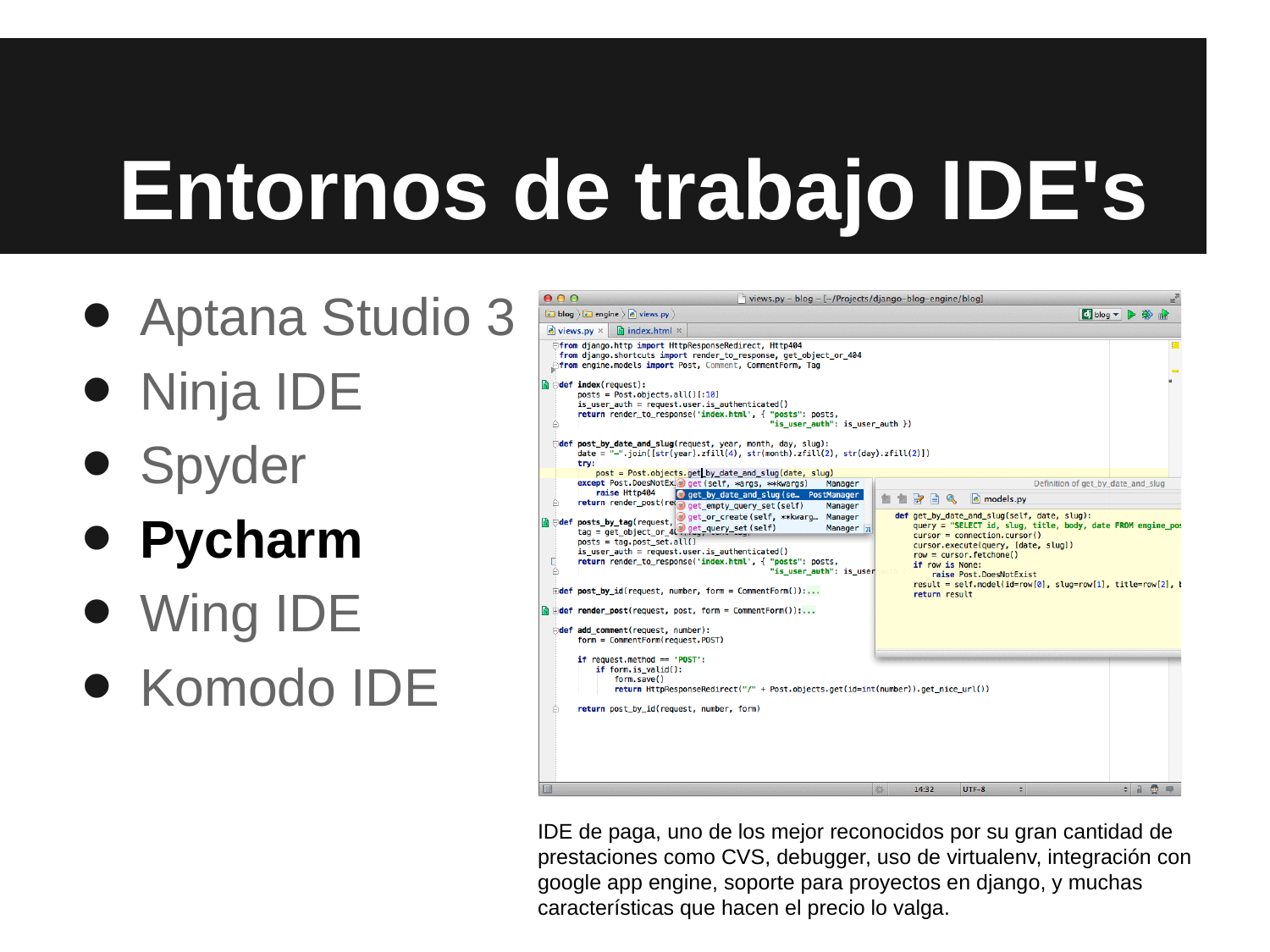

# Entornos de trabajo IDE's
Aptana Studio 3
Ninja IDE
Spyder
Pycharm
Wing IDE
Komodo IDE

IDE de paga, uno de los mejor reconocidos por su gran cantidad de prestaciones como CVS, debugger, uso de virtualenv, integración con google app engine, soporte para proyectos en django, y muchas características que hacen el precio lo valga.